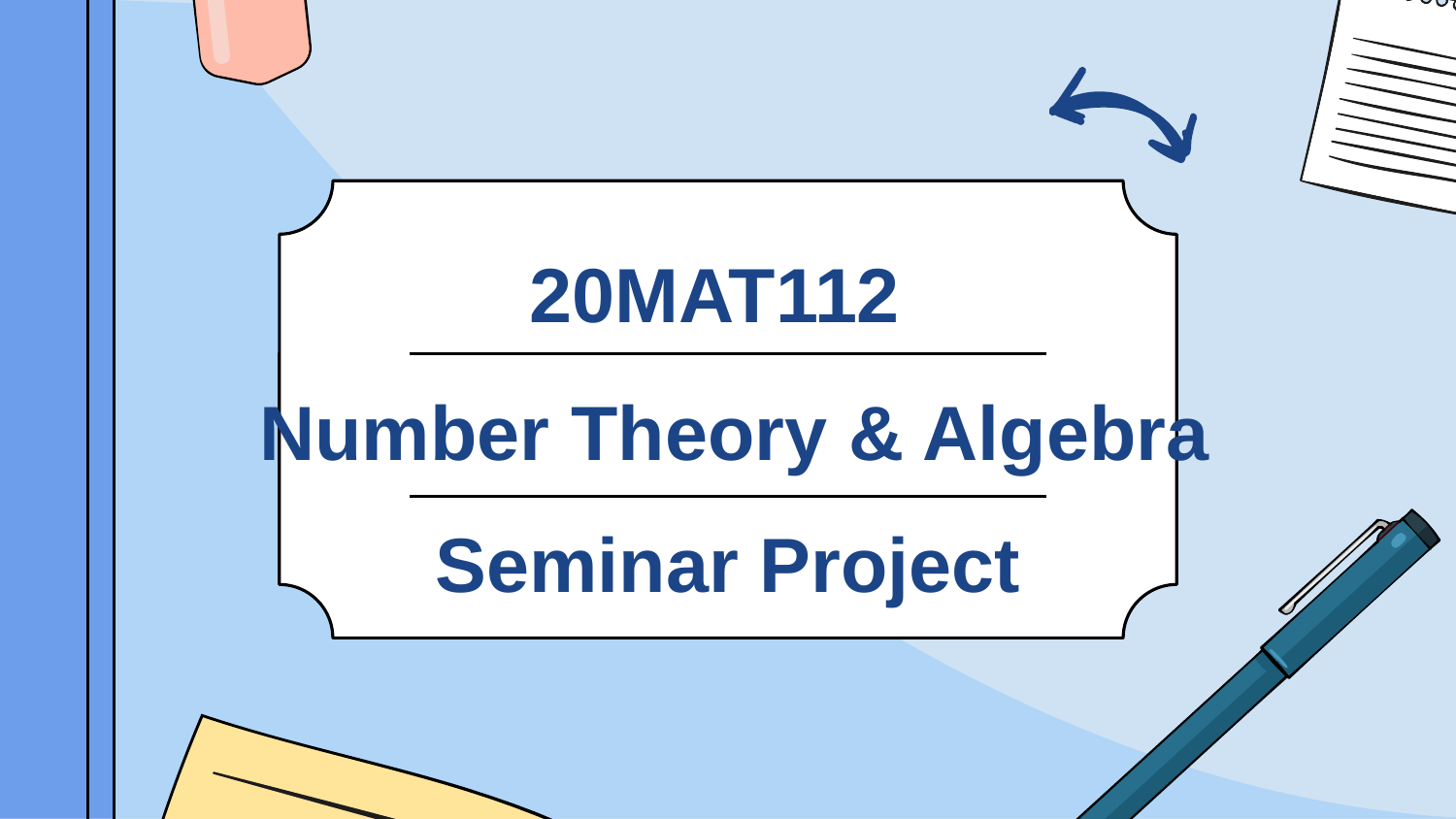

20MAT112
# Number Theory & Algebra
Seminar Project